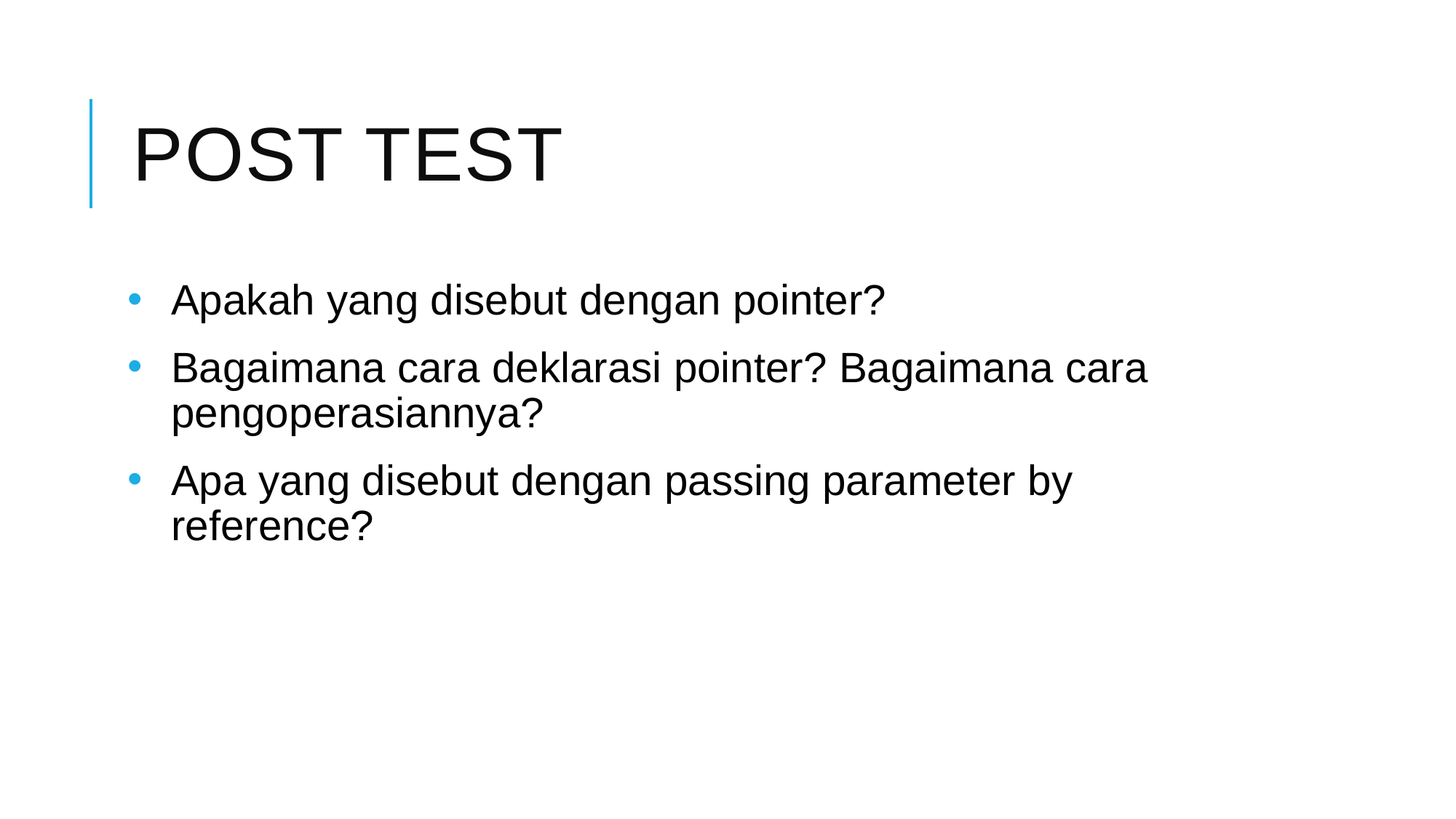

# Post test
Apakah yang disebut dengan pointer?
Bagaimana cara deklarasi pointer? Bagaimana cara pengoperasiannya?
Apa yang disebut dengan passing parameter by reference?